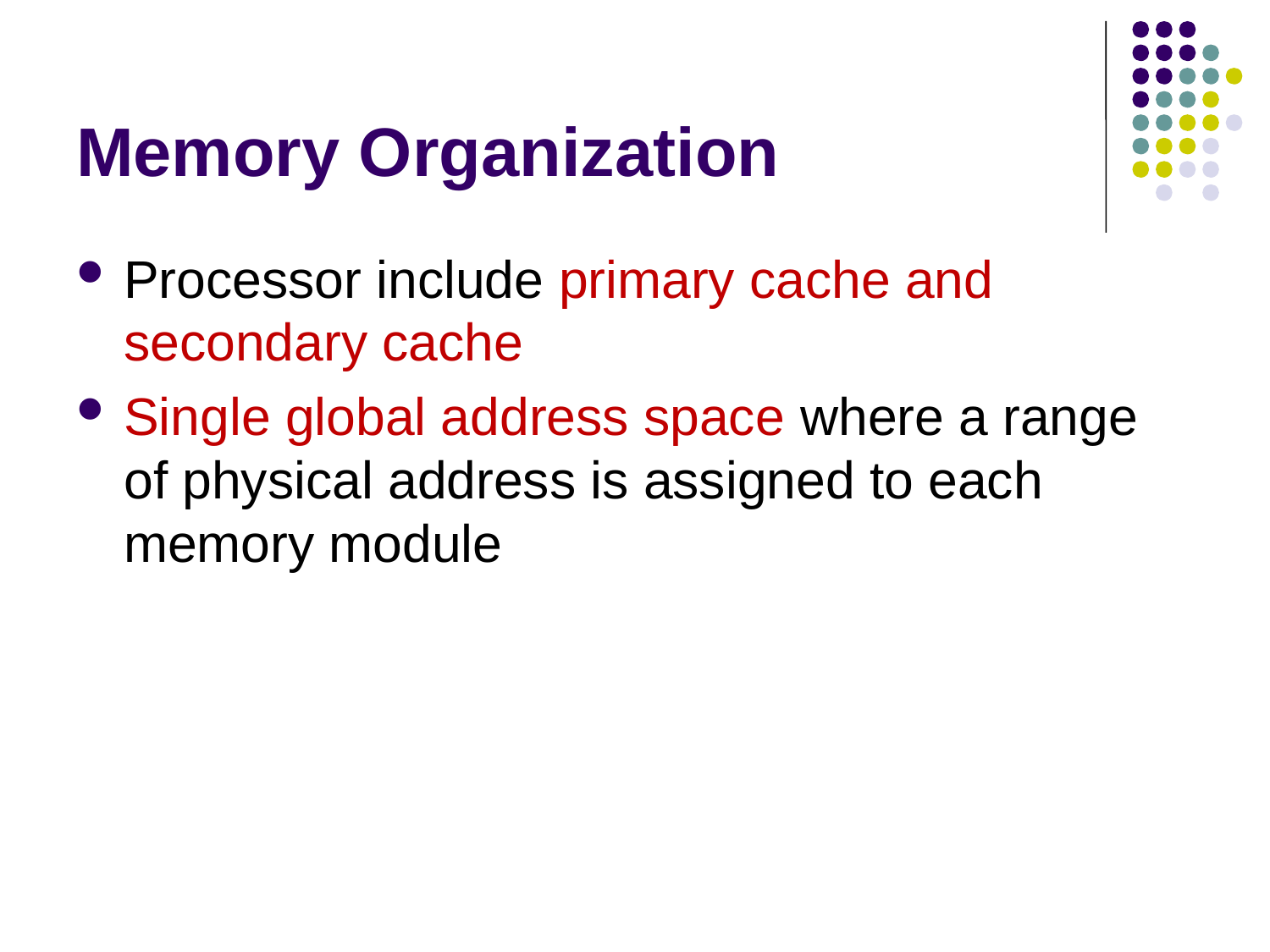

# Memory Organization
Processor include primary cache and secondary cache
Single global address space where a range of physical address is assigned to each memory module